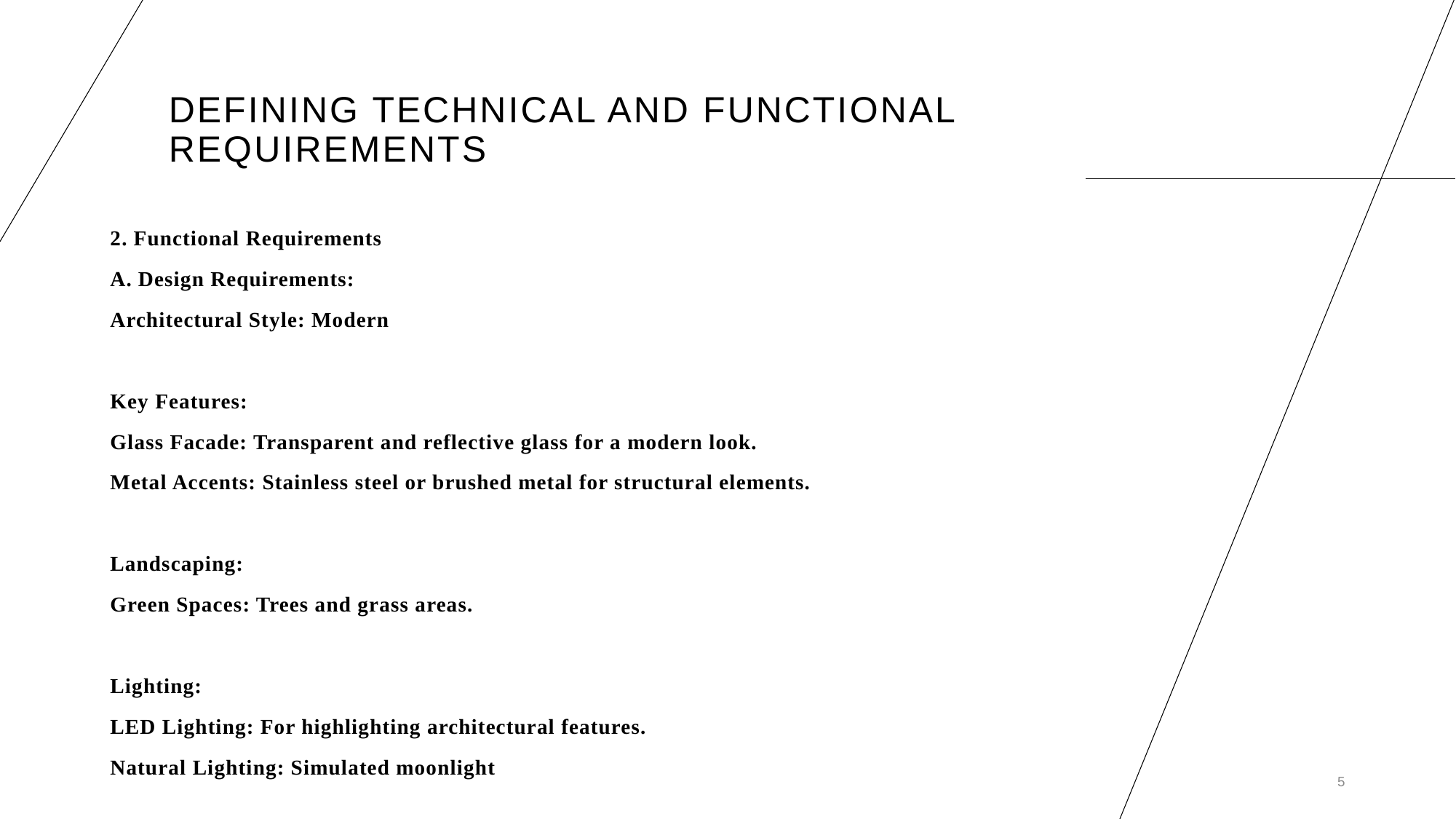

# Defining Technical and Functional Requirements
2. Functional Requirements
A. Design Requirements:
Architectural Style: Modern

Key Features:
Glass Facade: Transparent and reflective glass for a modern look.
Metal Accents: Stainless steel or brushed metal for structural elements.

Landscaping:
Green Spaces: Trees and grass areas.

Lighting:
LED Lighting: For highlighting architectural features.
Natural Lighting: Simulated moonlight

5